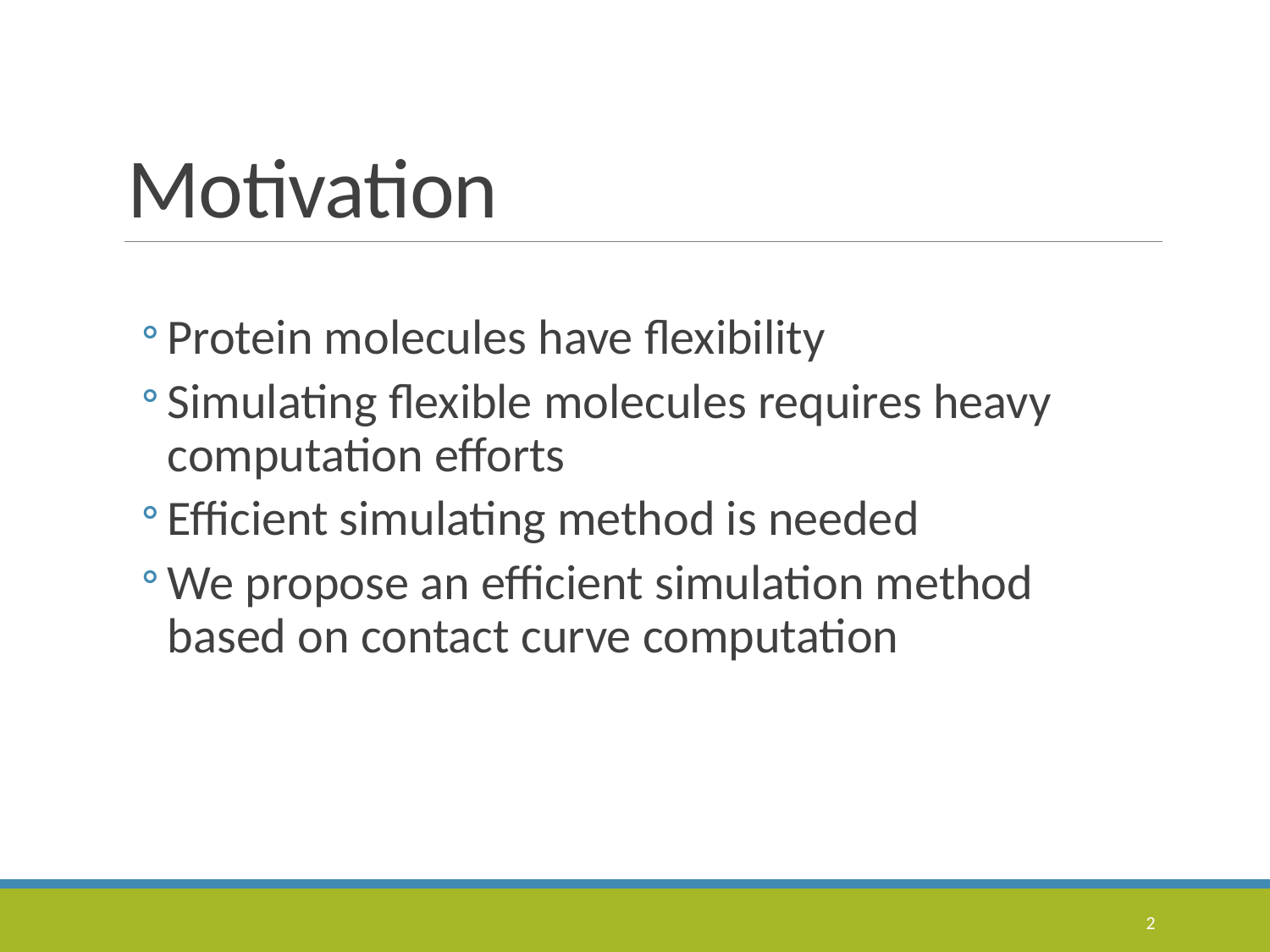

# Motivation

Protein molecules have flexibility
Simulating flexible molecules requires heavy computation efforts
Efficient simulating method is needed
We propose an efficient simulation method based on contact curve computation

2